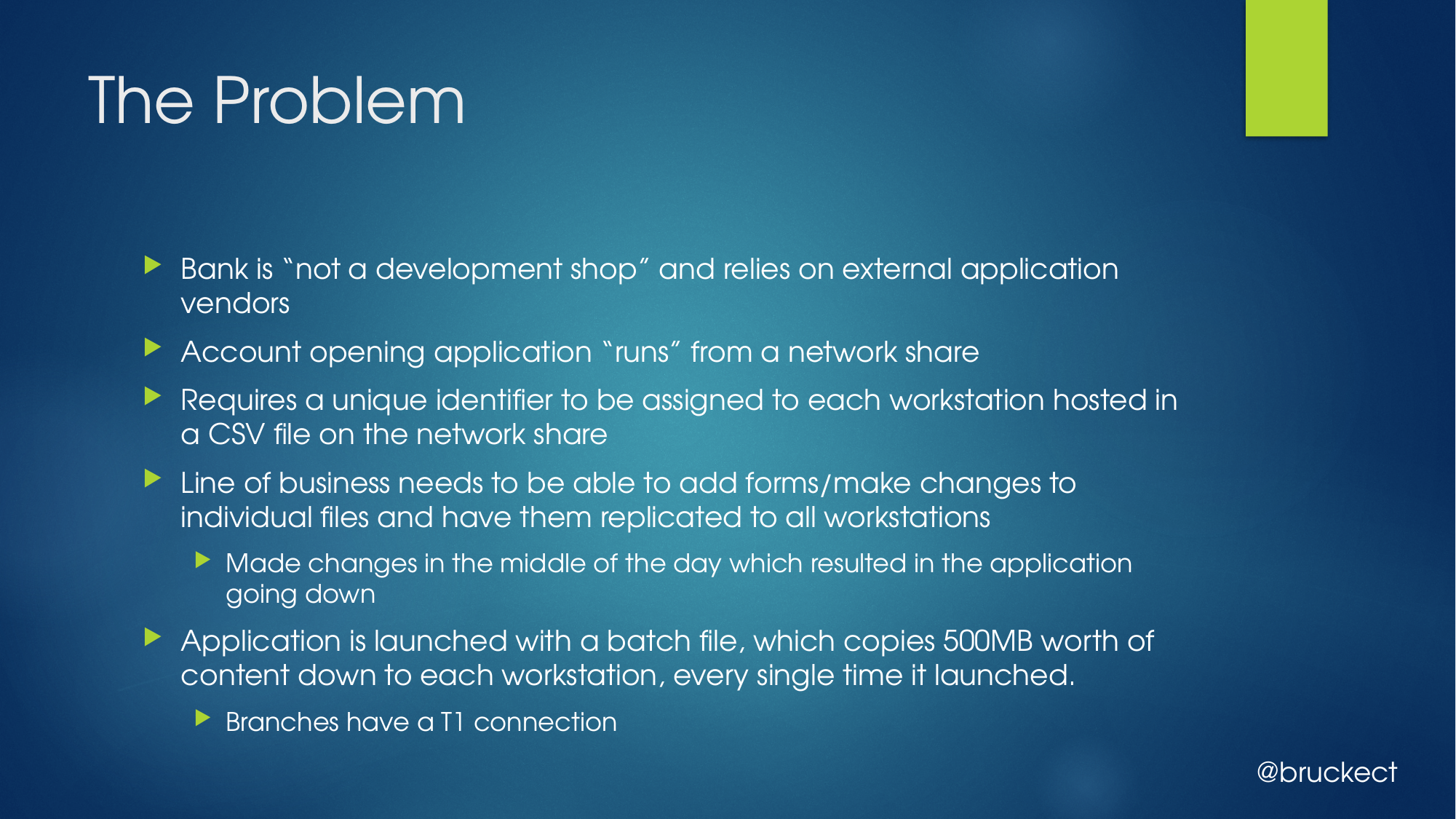

# The Problem
Bank is “not a development shop” and relies on external application vendors
Account opening application “runs” from a network share
Requires a unique identifier to be assigned to each workstation hosted in a CSV file on the network share
Line of business needs to be able to add forms/make changes to individual files and have them replicated to all workstations
Made changes in the middle of the day which resulted in the application going down
Application is launched with a batch file, which copies 500MB worth of content down to each workstation, every single time it launched.
Branches have a T1 connection

@bruckect